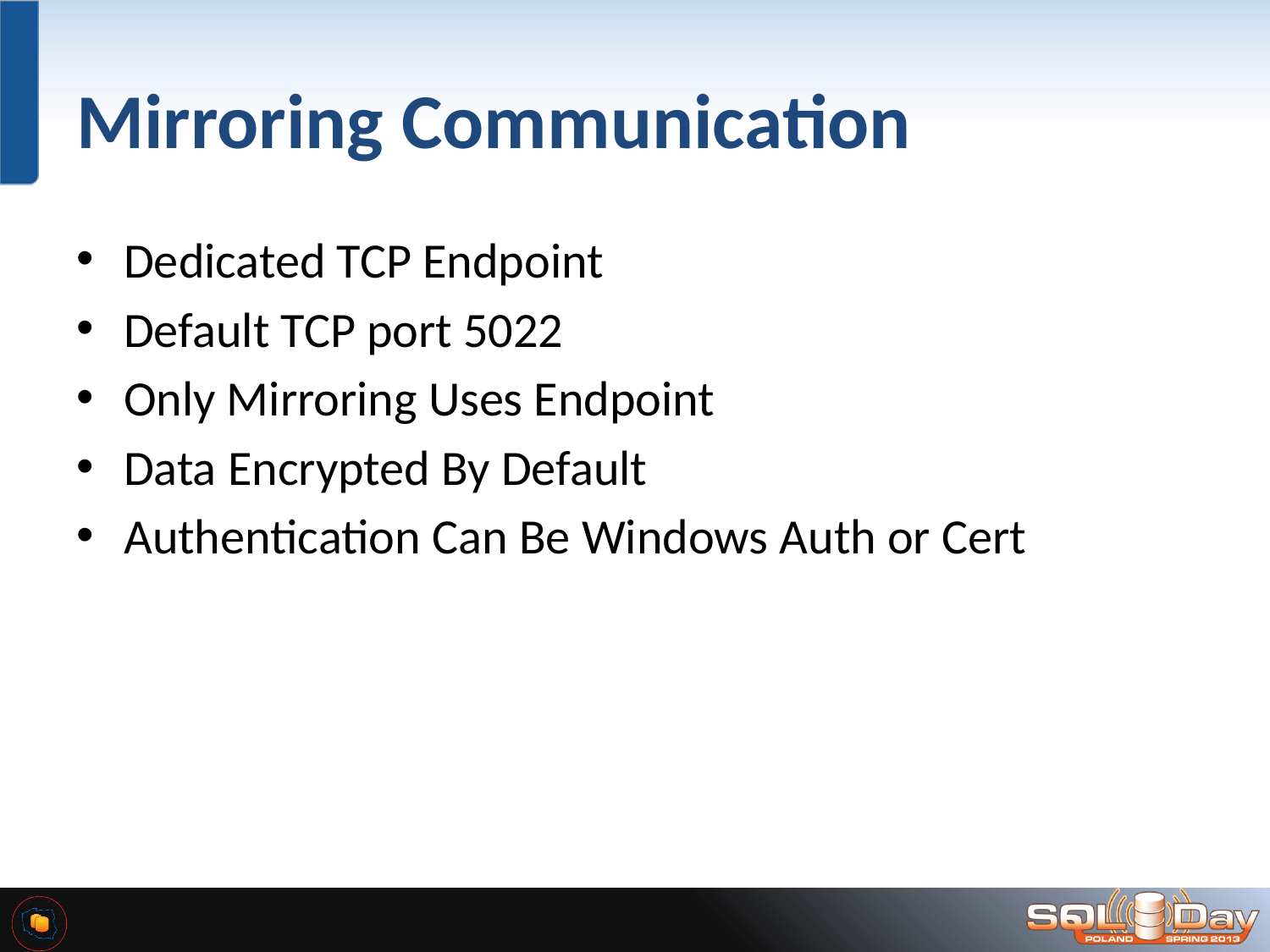

# Mirroring Communication
Dedicated TCP Endpoint
Default TCP port 5022
Only Mirroring Uses Endpoint
Data Encrypted By Default
Authentication Can Be Windows Auth or Cert